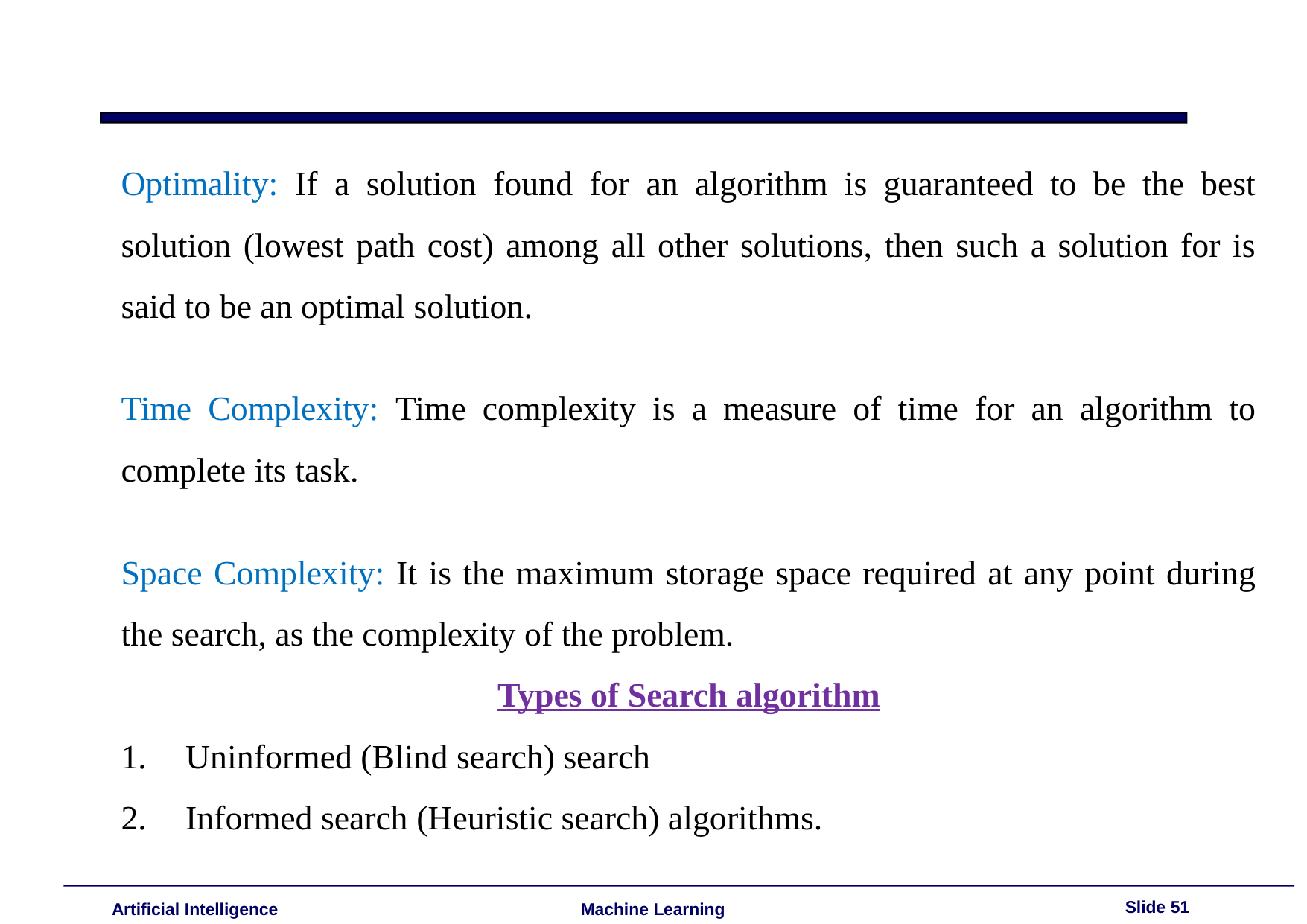

Optimality: If a solution found for an algorithm is guaranteed to be the best solution (lowest path cost) among all other solutions, then such a solution for is said to be an optimal solution.

Time Complexity: Time complexity is a measure of time for an algorithm to complete its task.

Space Complexity: It is the maximum storage space required at any point during the search, as the complexity of the problem.
Types of Search algorithm
 Uninformed (Blind search) search
 Informed search (Heuristic search) algorithms.

Slide 51
Artificial Intelligence
Machine Learning